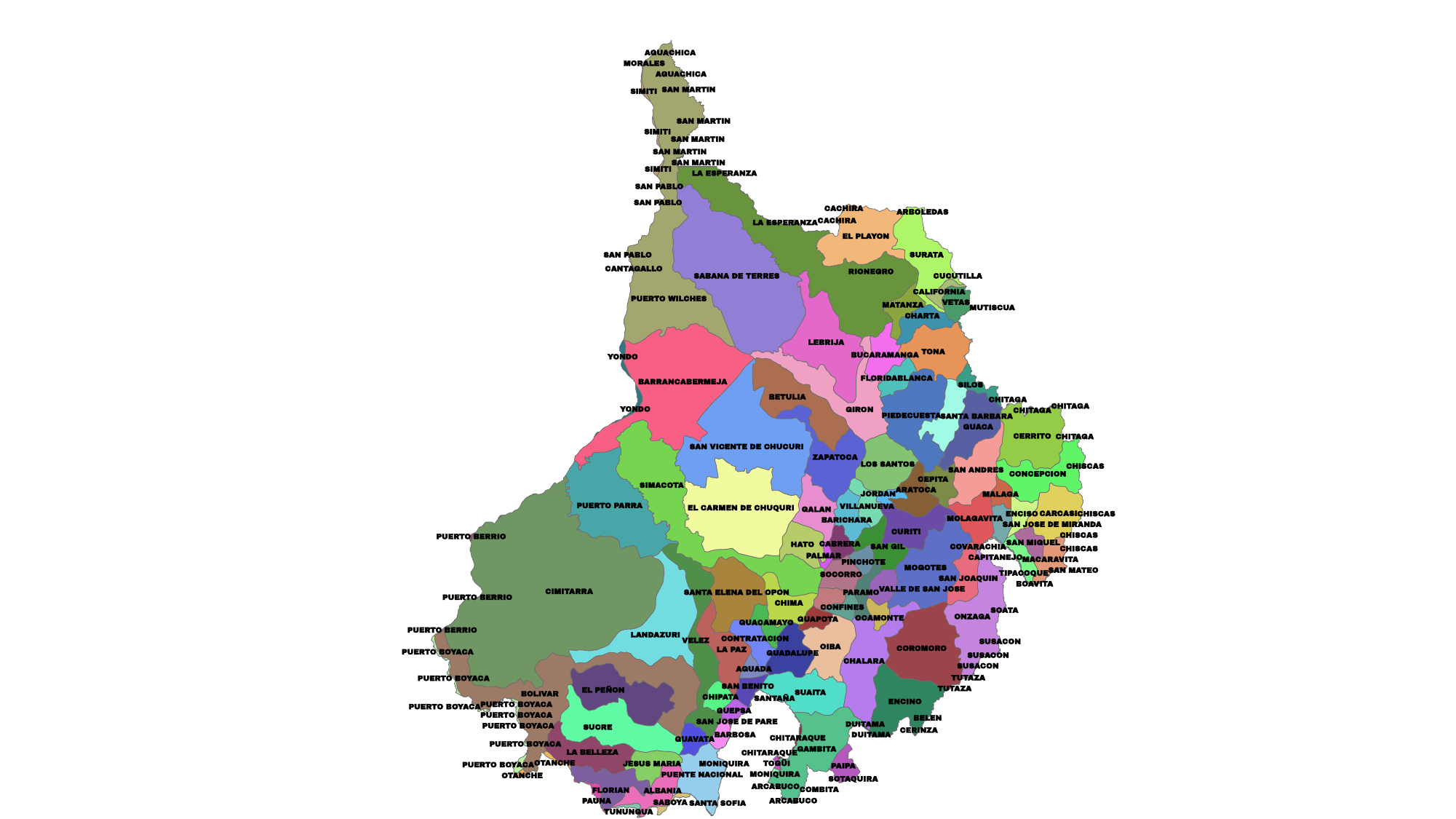

EL PLAYON
SURATA

RIONEGRO

SABANA DE TERRES

PUERTO WILCHES

CHARTA

LEBRIJA

TONA

BARRANCABERMEJA

BETULIA

GIRON

PIEDECUESTA

GUACA
CERRITO

SAN VICENTE DE CHUCURI

ZAPATOCA

LOS SANTOS

SAN ANDRES

CONCEPCION

CEPITA

SIMACOTA

ARATOCA

PUERTO PARRA
EL CARMEN DE CHUQURI

GALAN
CARCASI

CURITI

HATO
SAN GIL

MOGOTES

CIMITARRA
SANTA ELENA DEL OPON

CHIMA

ONZAGA

LANDAZURI

VELEZ

OIBA
COROMORO
LA PAZ
GUADALUPE

CHALARA

EL PEÑON
SUAITA
BOLIVAR

ENCINO

SUCRE

GAMBITA
LA BELLEZA

FLORIAN
ALBANIA

AGUACHICA
MORALES
AGUACHICA
SAN MARTIN
SIMITI
SAN MARTIN
SIMITI
SAN MARTIN
SAN MARTIN
SAN MARTIN
SIMITI
LA ESPERANZA
SAN PABLO
SAN PABLO
CACHIRA
ARBOLEDAS
CACHIRA
LA ESPERANZA
SAN PABLO
CANTAGALLO
CUCUTILLA
CALIFORNIA
VETAS
MATANZA
MUTISCUA
BUCARAMANGA
YONDO
FLORIDABLANCA
SILOS
CHITAGA
CHITAGA
YONDO
CHITAGA
SANTA BARBARA
CHITAGA
CHISCAS
JORDAN
MALAGA
VILLANUEVA
ENCISO
CHISCAS
MOLAGAVITA
BARICHARA
SAN JOSE DE MIRANDA
CHISCAS
PUERTO BERRIO
SAN MIGUEL
CABRERA
COVARACHIA
CHISCAS
PALMAR
CAPITANEJO
MACARAVITA
PINCHOTE
SAN MATEO
TIPACOQUE
SOCORRO
SAN JOAQUIN
BOAVITA
VALLE DE SAN JOSE
PARAMO
PUERTO BERRIO
CONFINES
SOATA
OCAMONTE
GUAPOTA
GUACAMAYO
PUERTO BERRIO
CONTRATACION
SUSACON
PUERTO BOYACA
SUSACON
SUSACON
AGUADA
TUTAZA
PUERTO BOYACA
SAN BENITO
TUTAZA
CHIPATA
SANTAÑA
PUERTO BOYACA
PUERTO BOYACA
GUEPSA
PUERTO BOYACA
BELEN
SAN JOSE DE PARE
DUITAMA
PUERTO BOYACA
CERINZA
BARBOSA
DUITAMA
CHITARAQUE
GUAVATA
PUERTO BOYACA
CHITARAQUE
OTANCHE
TOGÜI
JESUS MARIA
MONIQUIRA
PUERTO BOYACA
PAIPA
MONIQUIRA
PUENTE NACIONAL
OTANCHE
SOTAQUIRA
ARCABUCO
COMBITA
ARCABUCO
PAUNA
SABOYA
SANTA SOFIA
TUNUNGUA